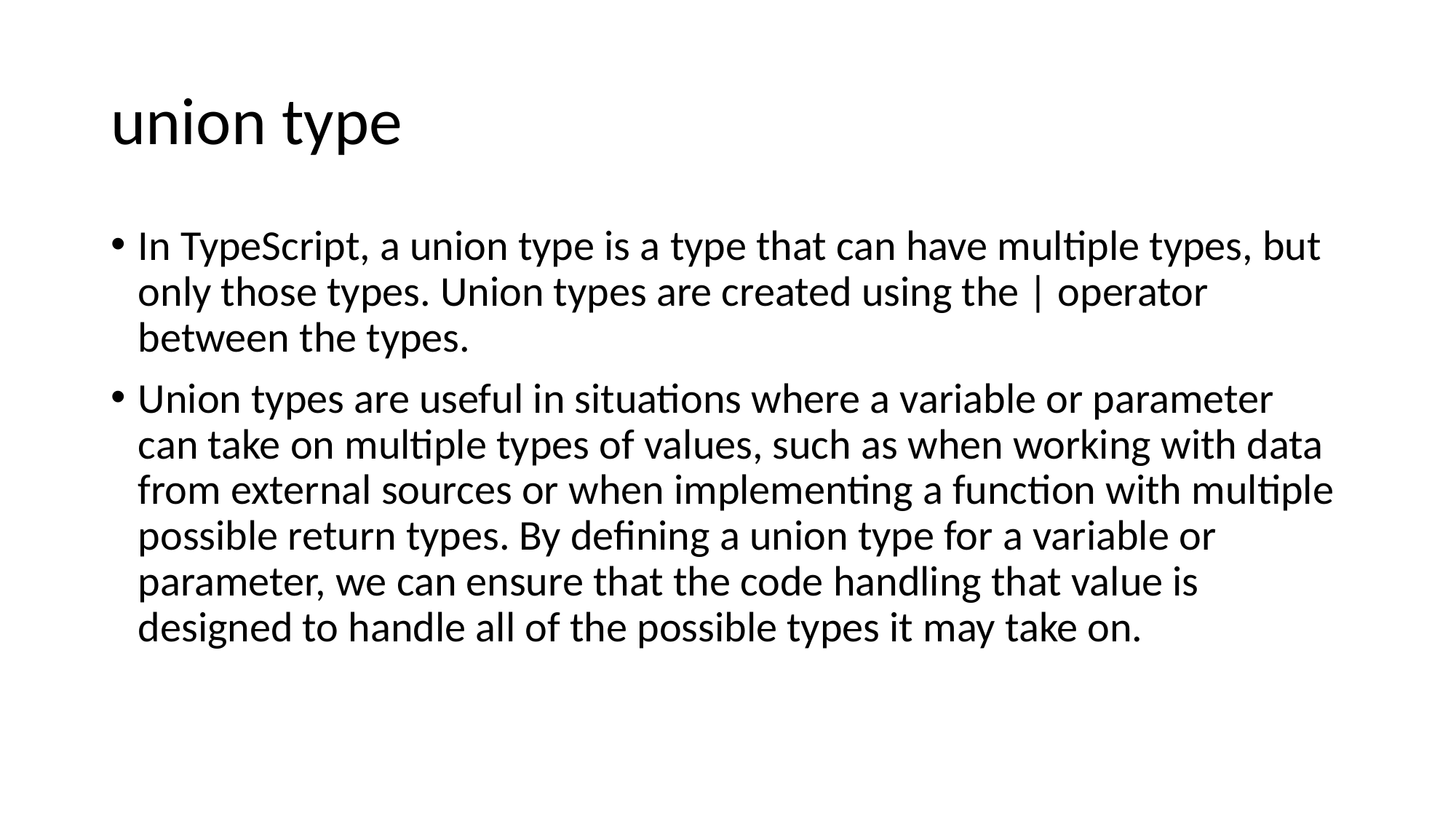

# union type
In TypeScript, a union type is a type that can have multiple types, but only those types. Union types are created using the | operator between the types.
Union types are useful in situations where a variable or parameter can take on multiple types of values, such as when working with data from external sources or when implementing a function with multiple possible return types. By defining a union type for a variable or parameter, we can ensure that the code handling that value is designed to handle all of the possible types it may take on.